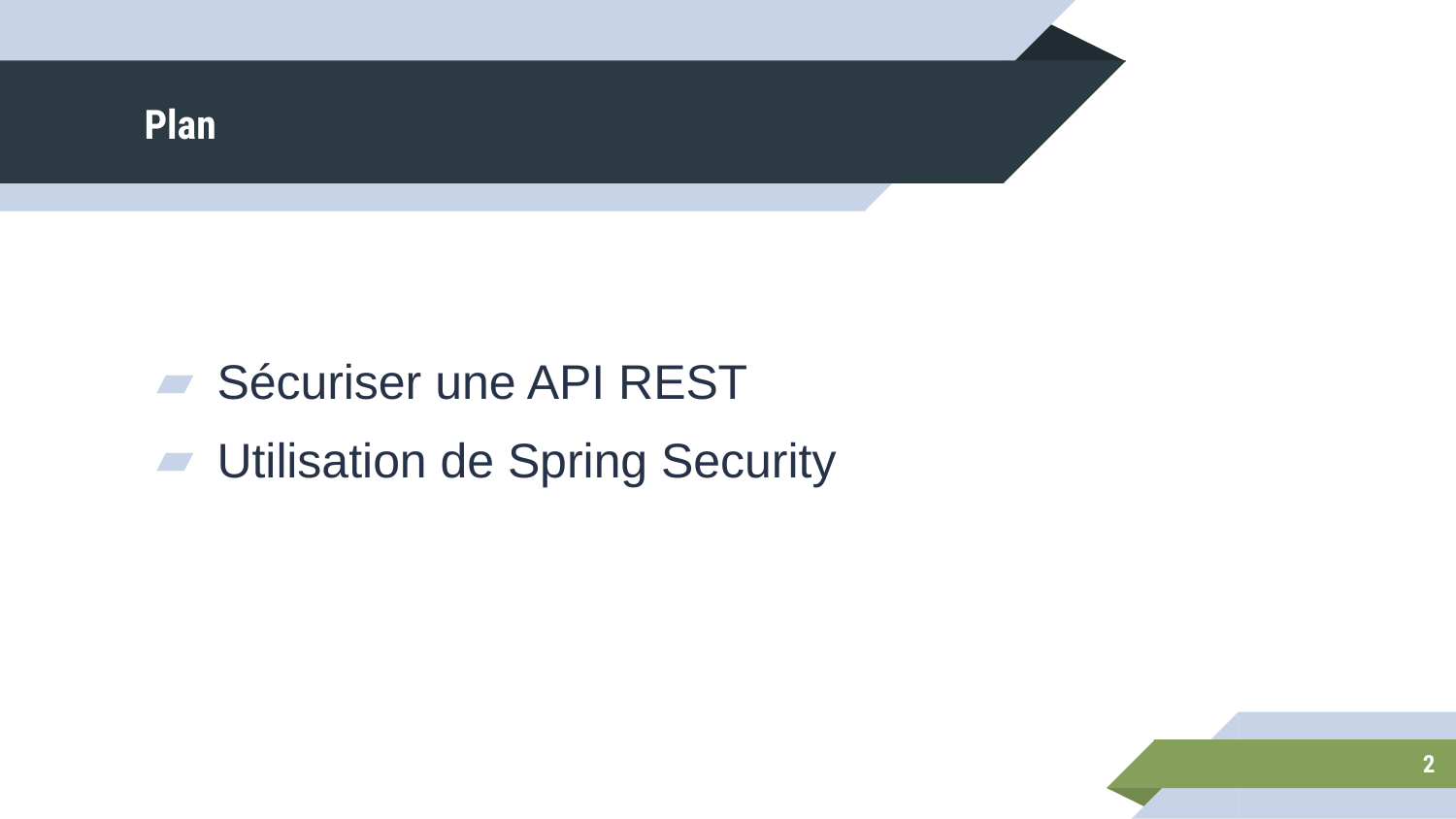

# Plan
Sécuriser une API REST
Utilisation de Spring Security

2